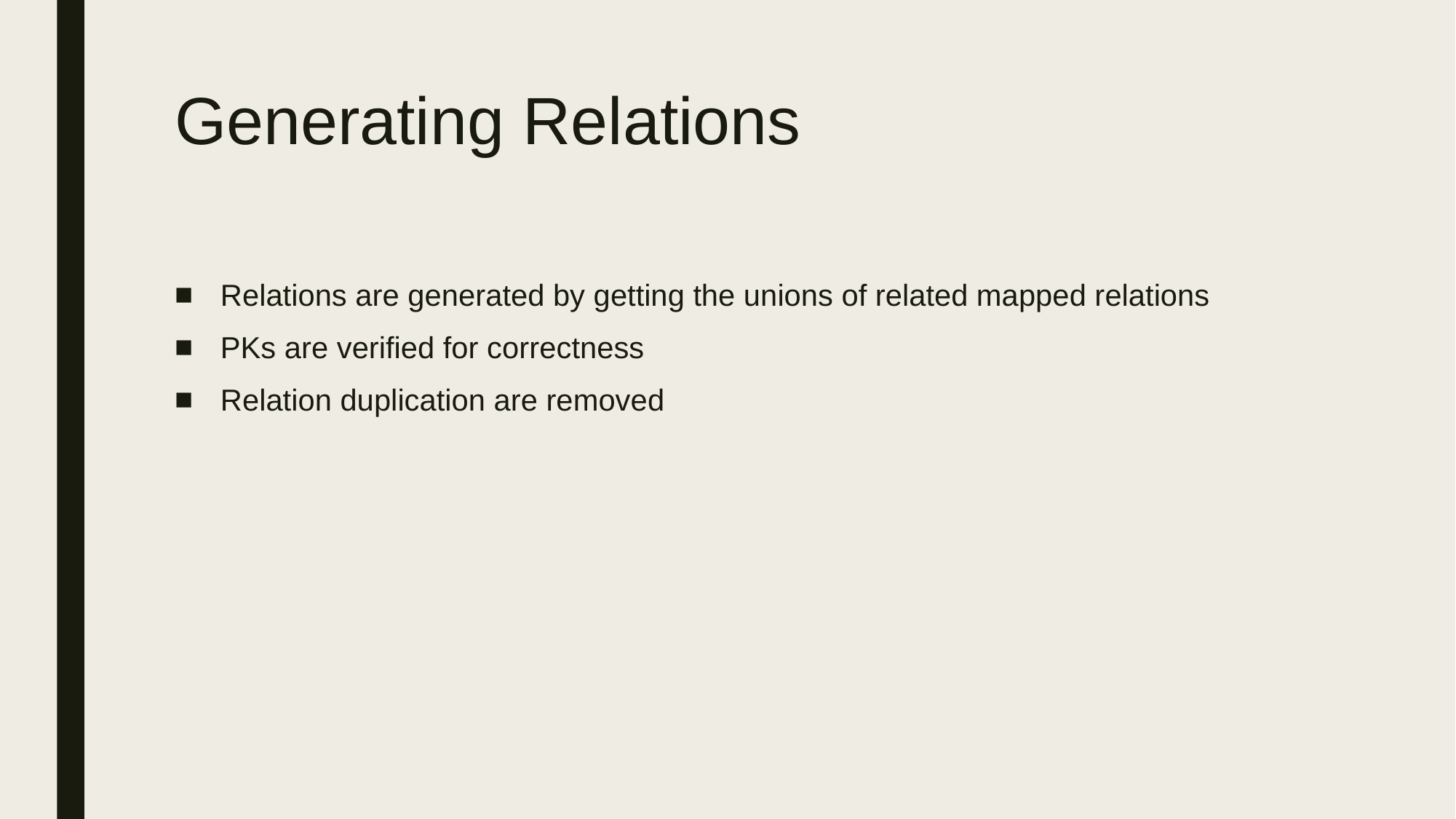

# Generating Relations
Relations are generated by getting the unions of related mapped relations
PKs are verified for correctness
Relation duplication are removed